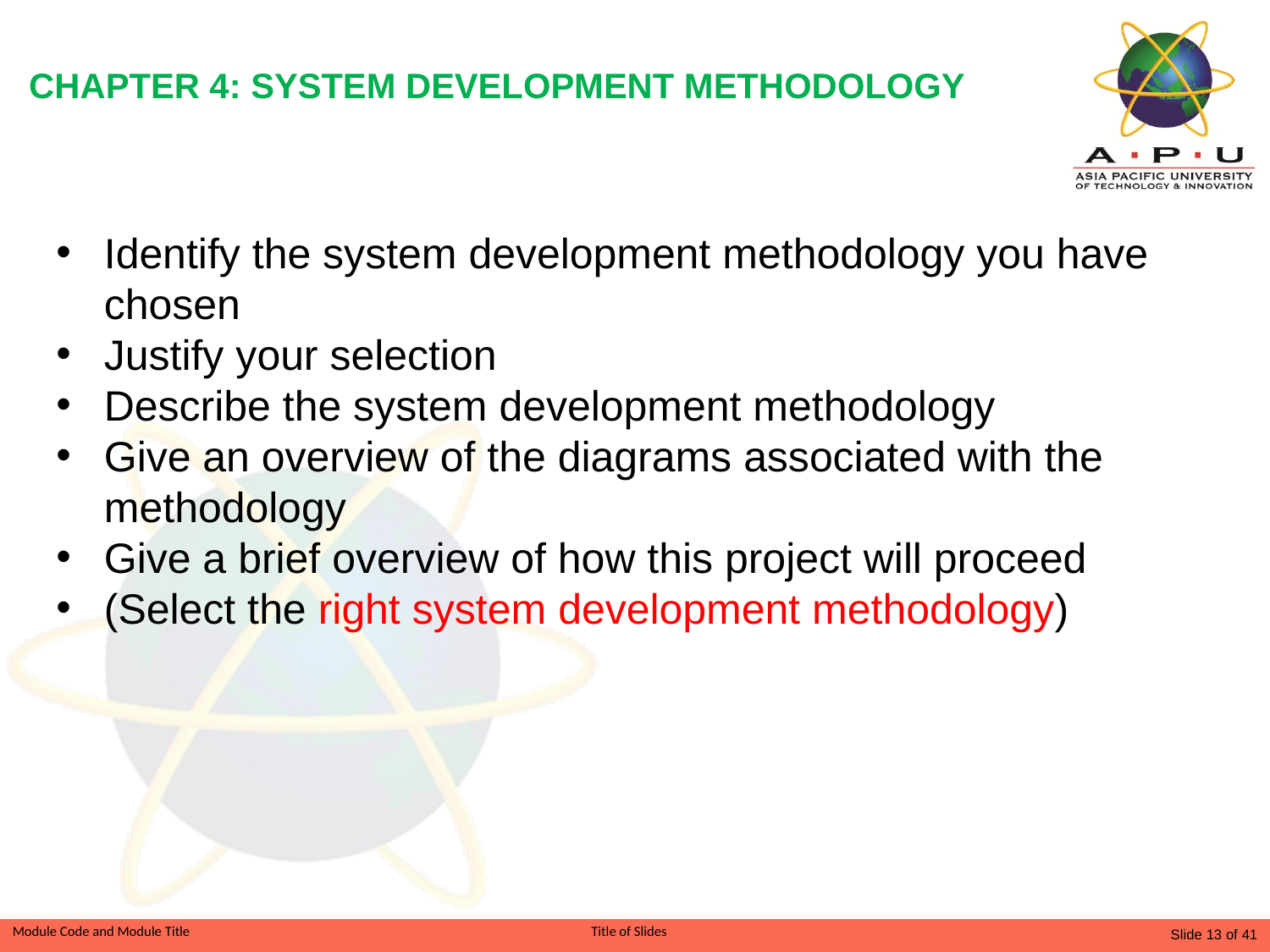

CHAPTER 4: SYSTEM DEVELOPMENT METHODOLOGY
Identify the system development methodology you have chosen
Justify your selection
Describe the system development methodology
Give an overview of the diagrams associated with the methodology
Give a brief overview of how this project will proceed
(Select the right system development methodology)

Slide 13 of 41